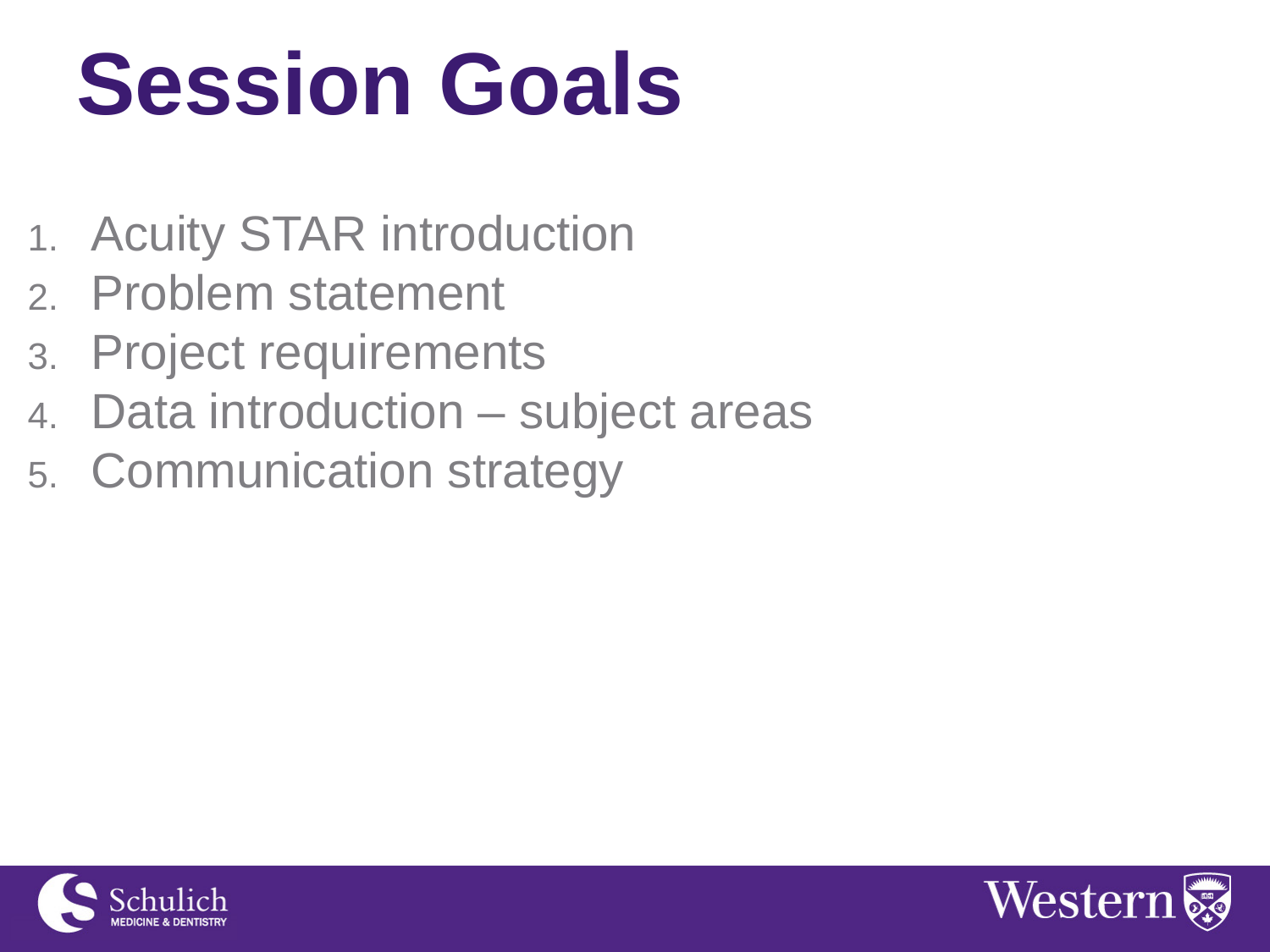

# Session Goals

Acuity STAR introduction
Problem statement
Project requirements
Data introduction – subject areas
Communication strategy